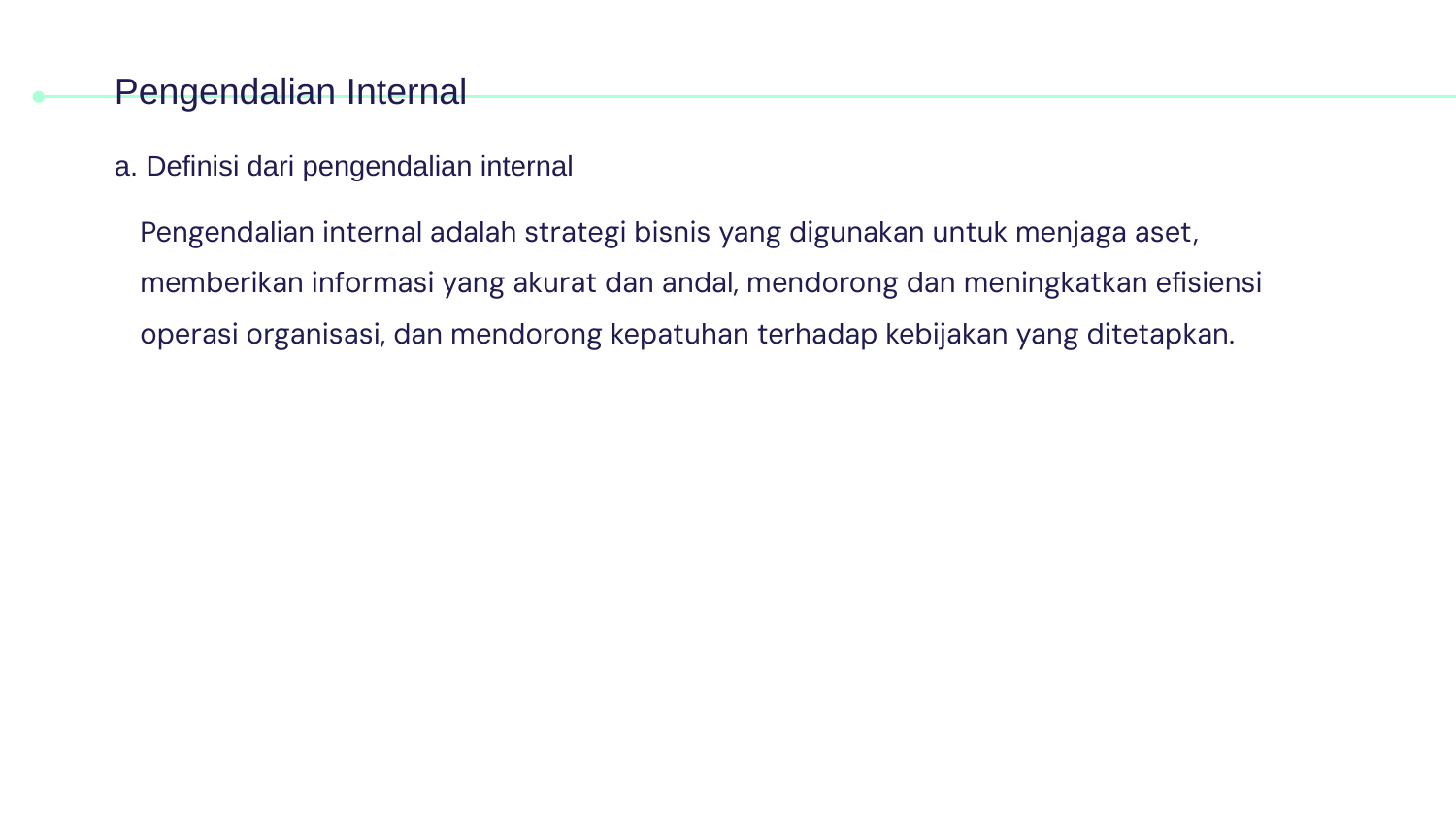

# Pengendalian Internal
a. Definisi dari pengendalian internal
Pengendalian internal adalah strategi bisnis yang digunakan untuk menjaga aset, memberikan informasi yang akurat dan andal, mendorong dan meningkatkan efisiensi operasi organisasi, dan mendorong kepatuhan terhadap kebijakan yang ditetapkan.